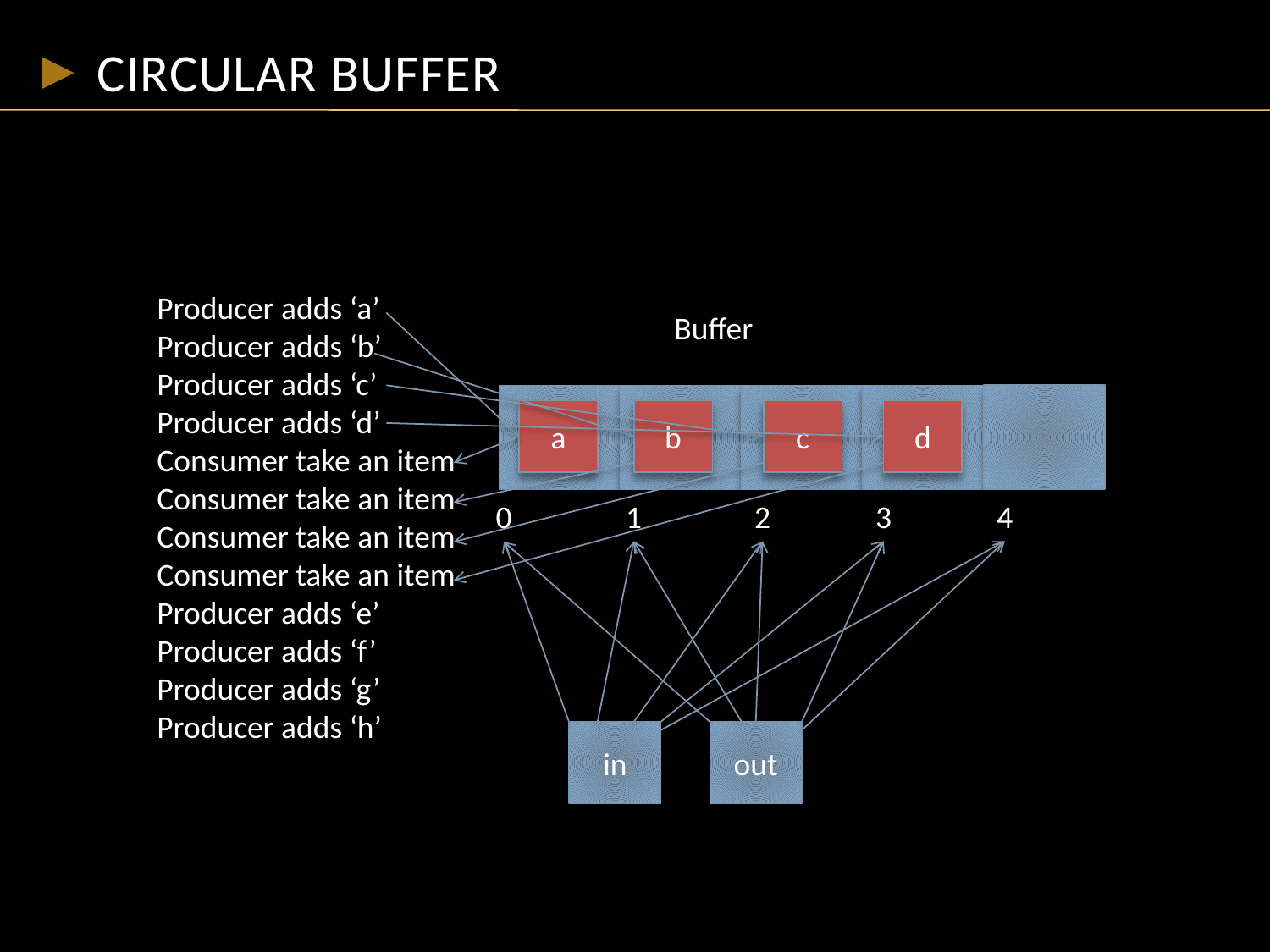

# Circular buffer
Producer adds ‘a’
Producer adds ‘b’
Producer adds ‘c’
Producer adds ‘d’
Consumer take an item
Consumer take an item
Consumer take an item
Consumer take an item
Producer adds ‘e’
Producer adds ‘f’
Producer adds ‘g’
Producer adds ‘h’

Buffer

a
b
c
d
0
1
2
3
4

in
out